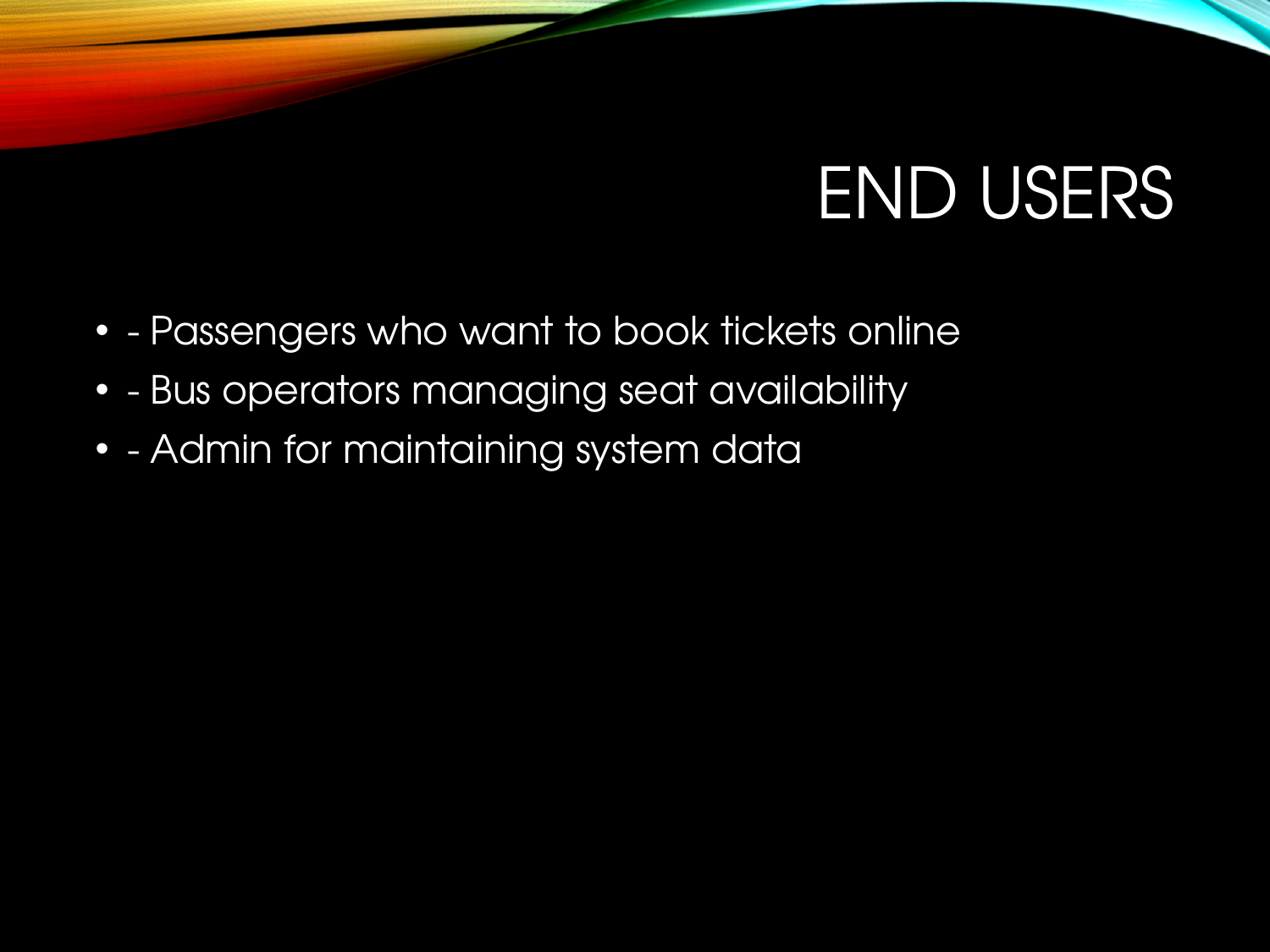

# End Users
- Passengers who want to book tickets online
- Bus operators managing seat availability
- Admin for maintaining system data